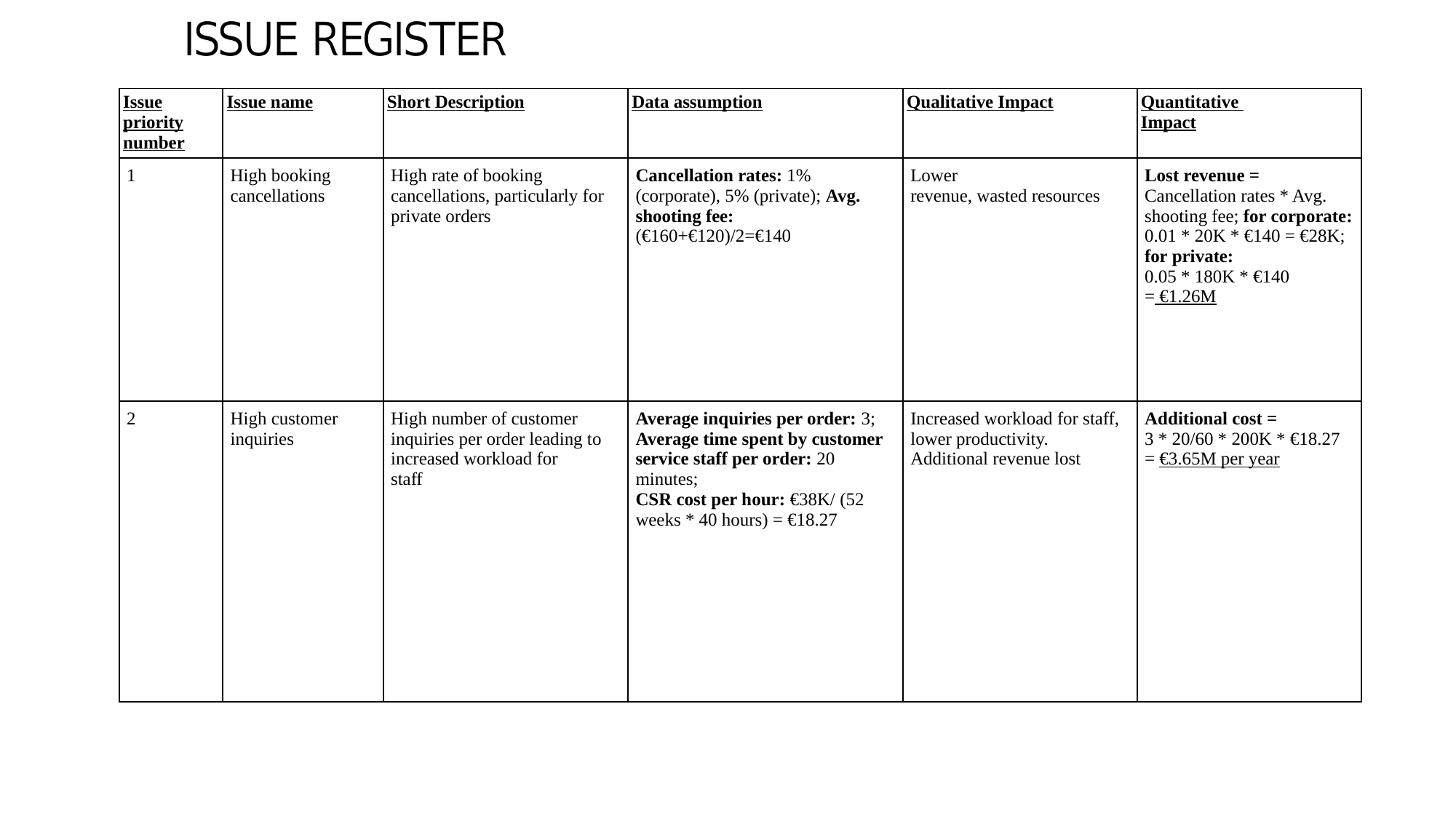

# Issue register
| Issue priority number | Issue name | Short Description | Data assumption | Qualitative Impact | Quantitative  Impact |
| --- | --- | --- | --- | --- | --- |
| 1 | High booking cancellations | High rate of booking cancellations, particularly for private orders | Cancellation rates: 1% (corporate), 5% (private); Avg. shooting fee: (€160+€120)/2=€140 | Lower revenue, wasted resources | Lost revenue = Cancellation rates \* Avg. shooting fee; for corporate: 0.01 \* 20K \* €140 = €28K; for private: 0.05 \* 180K \* €140 = €1.26M |
| 2 | High customer inquiries | High number of customer inquiries per order leading to increased workload for staff | Average inquiries per order: 3; Average time spent by customer service staff per order: 20 minutes; CSR cost per hour: €38K/ (52 weeks \* 40 hours) = €18.27 | Increased workload for staff, lower productivity. Additional revenue lost | Additional cost = 3 \* 20/60 \* 200K \* €18.27 = €3.65M per year |